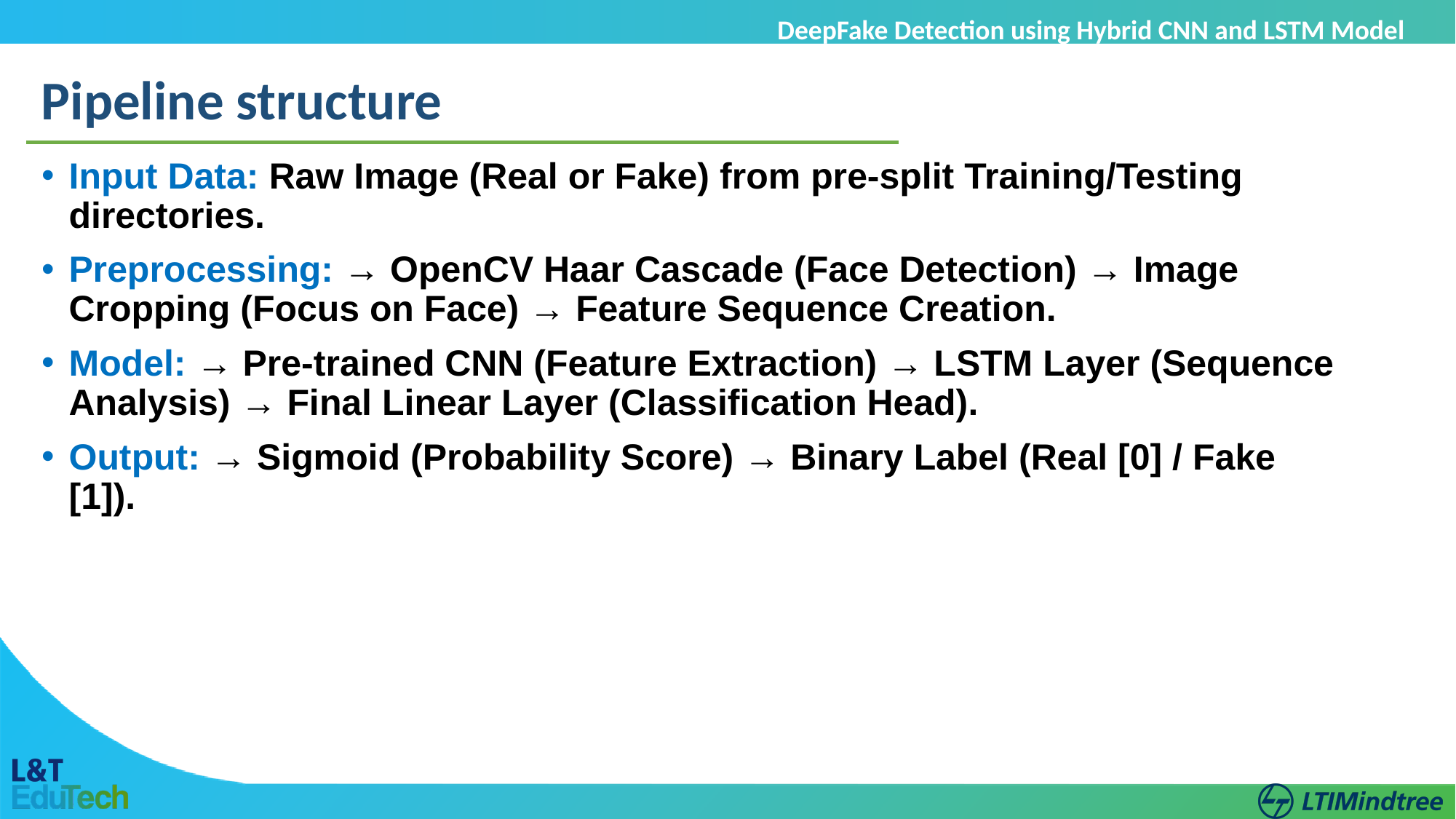

DeepFake Detection using Hybrid CNN and LSTM Model

Pipeline structure
Input Data: Raw Image (Real or Fake) from pre-split Training/Testing directories.
Preprocessing: → OpenCV Haar Cascade (Face Detection) → Image Cropping (Focus on Face) → Feature Sequence Creation.
Model: → Pre-trained CNN (Feature Extraction) → LSTM Layer (Sequence Analysis) → Final Linear Layer (Classification Head).
Output: → Sigmoid (Probability Score) → Binary Label (Real [0] / Fake [1]).